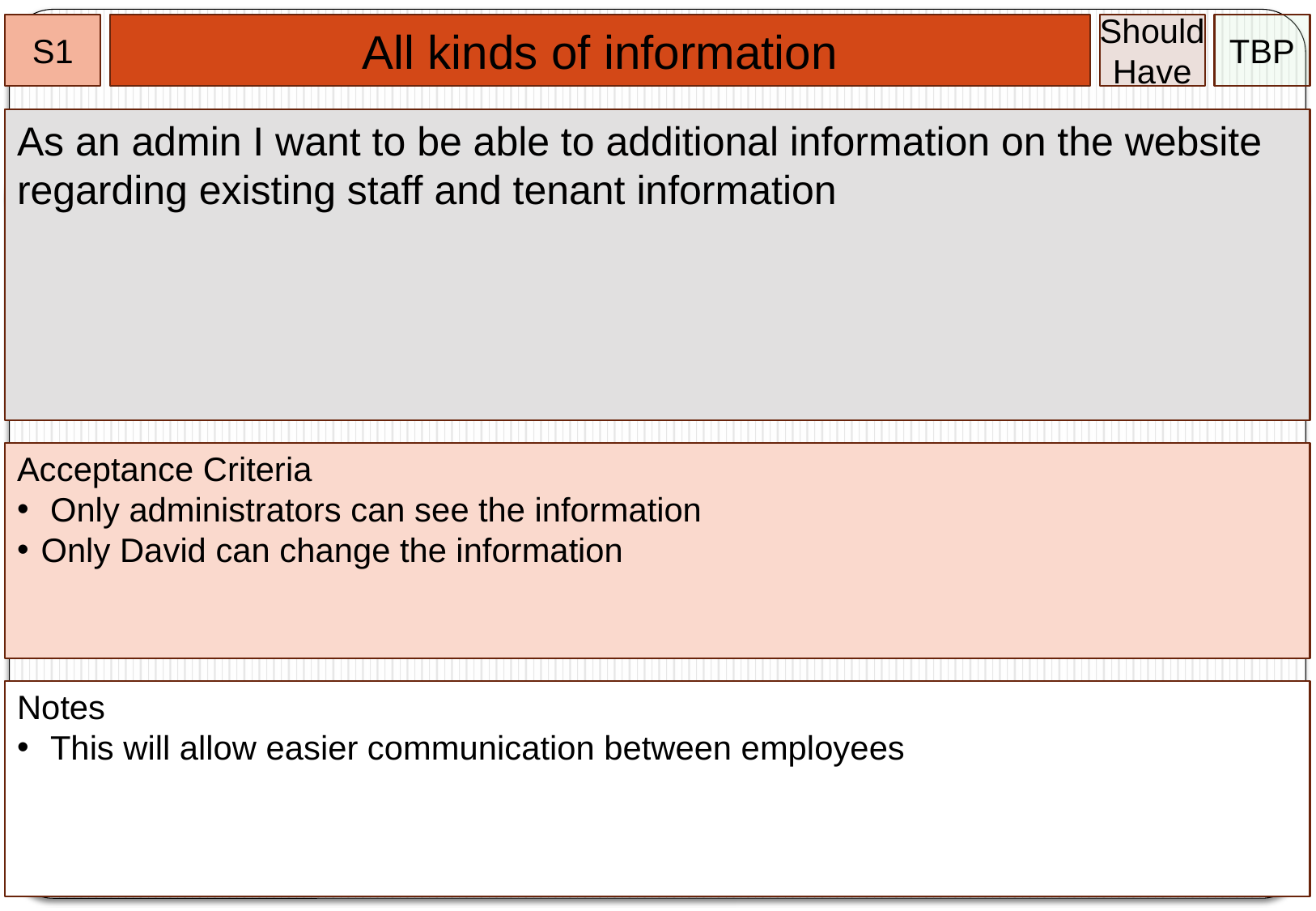

S1
All kinds of information
Should
Have
TBP
As an admin I want to be able to additional information on the website regarding existing staff and tenant information
Acceptance Criteria
 Only administrators can see the information
Only David can change the information
Notes
 This will allow easier communication between employees